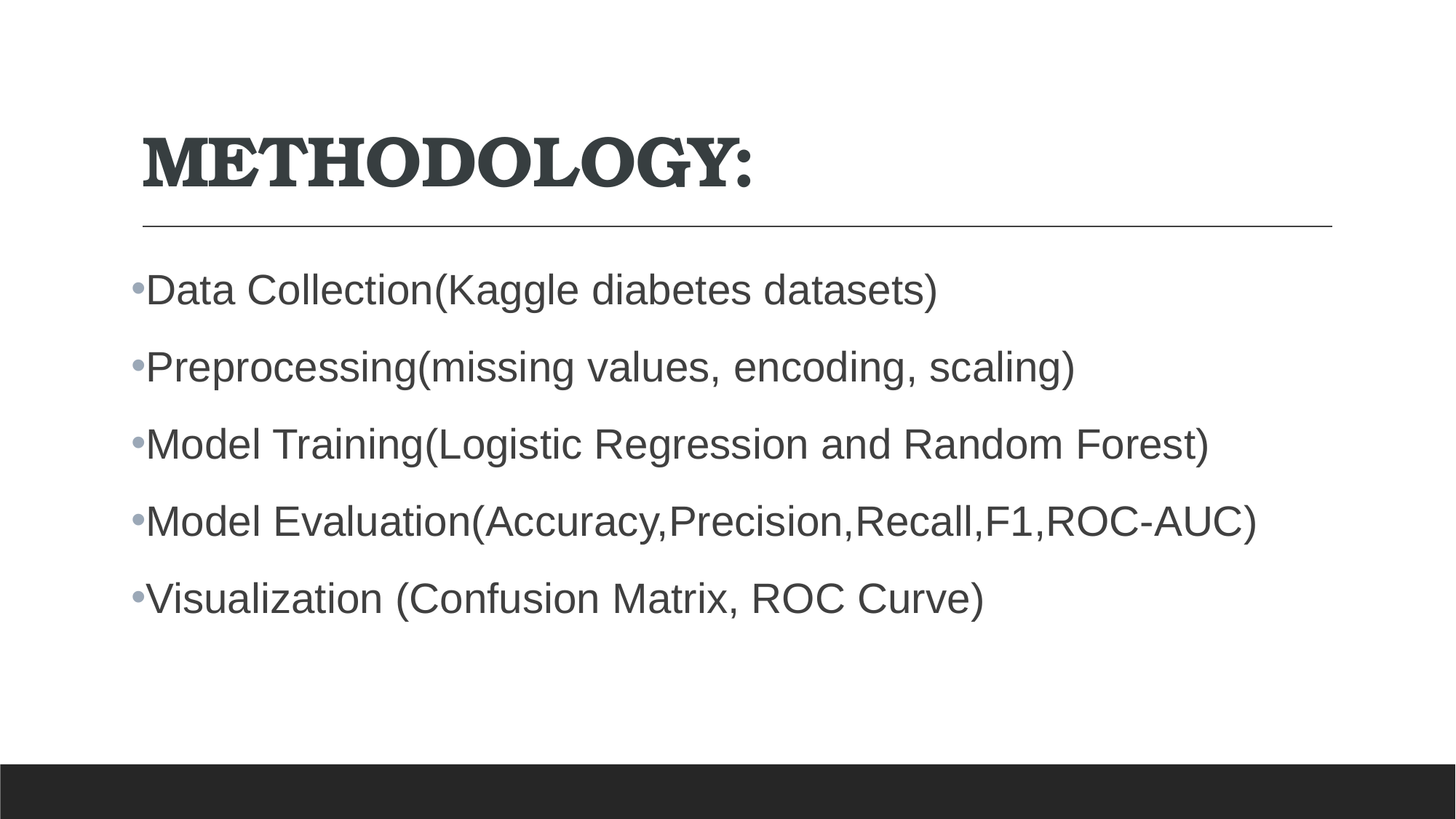

# METHODOLOGY:
Data Collection(Kaggle diabetes datasets)
Preprocessing(missing values, encoding, scaling)
Model Training(Logistic Regression and Random Forest)
Model Evaluation(Accuracy,Precision,Recall,F1,ROC-AUC)
Visualization (Confusion Matrix, ROC Curve)